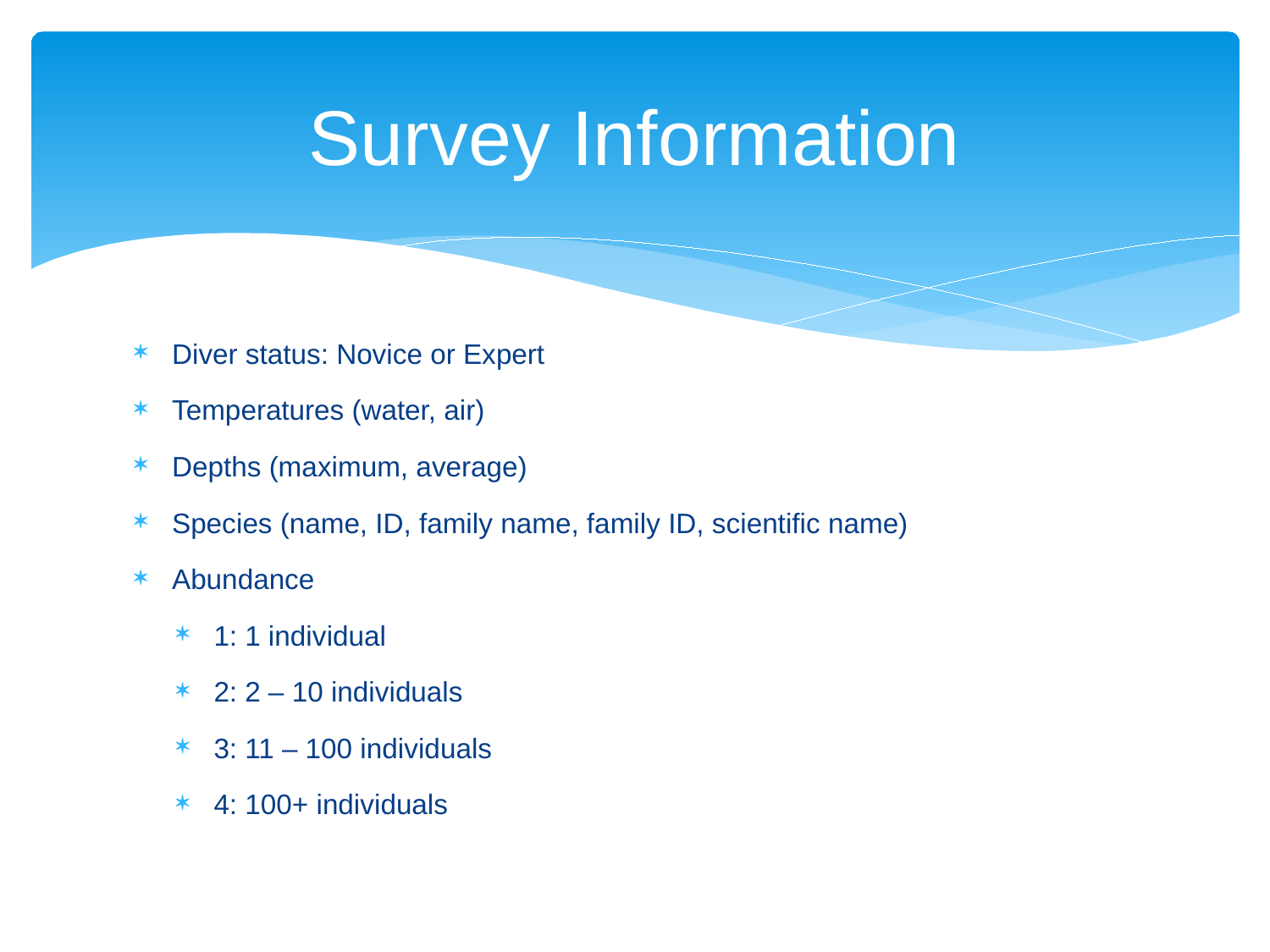

# Survey Information
Diver status: Novice or Expert
Temperatures (water, air)
Depths (maximum, average)
Species (name, ID, family name, family ID, scientific name)
Abundance
1: 1 individual
2: 2 – 10 individuals
3: 11 – 100 individuals
4: 100+ individuals